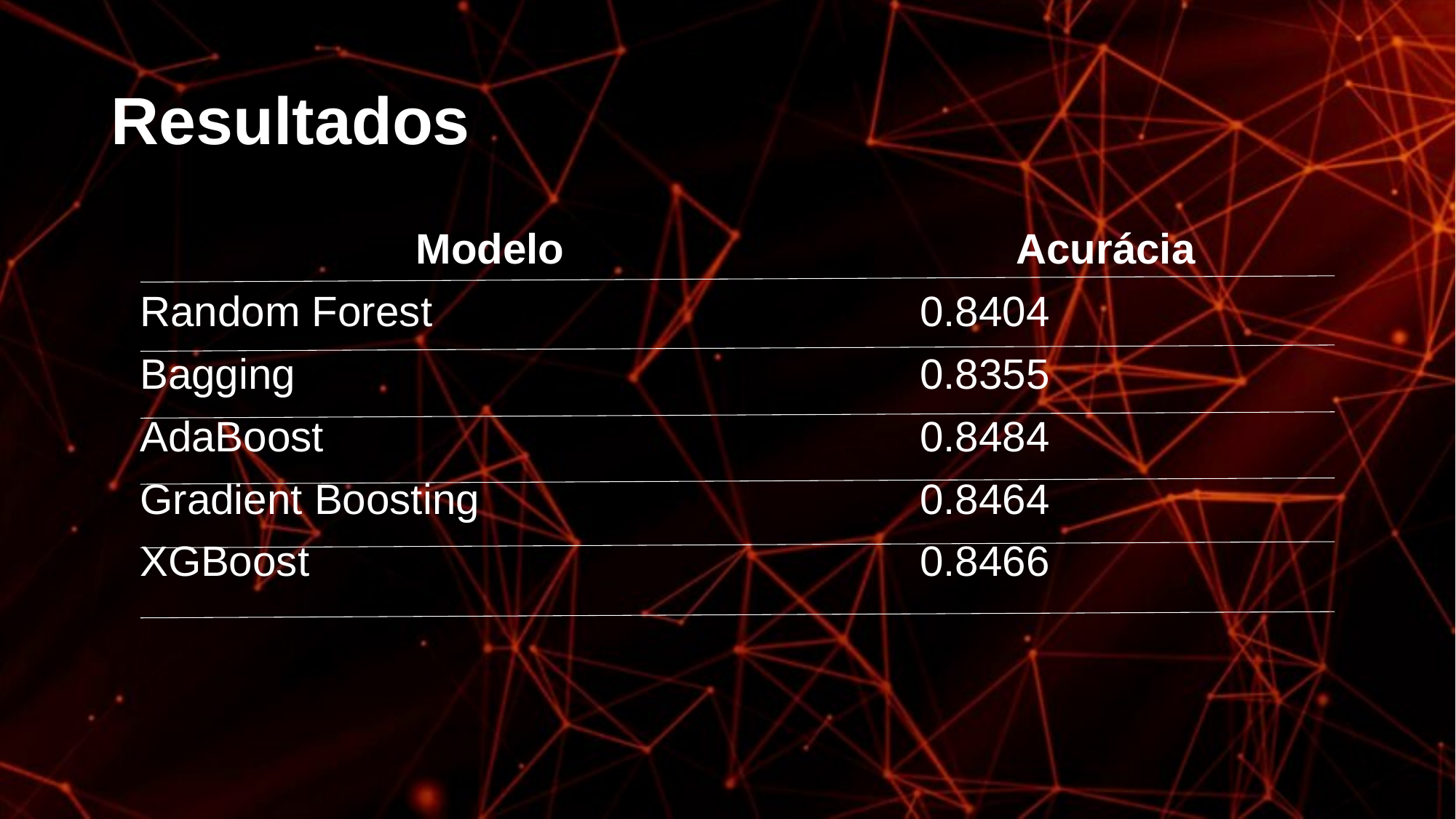

# Resultados
| Modelo | Acurácia |
| --- | --- |
| Random Forest | 0.8404 |
| Bagging | 0.8355 |
| AdaBoost | 0.8484 |
| Gradient Boosting | 0.8464 |
| XGBoost | 0.8466 |